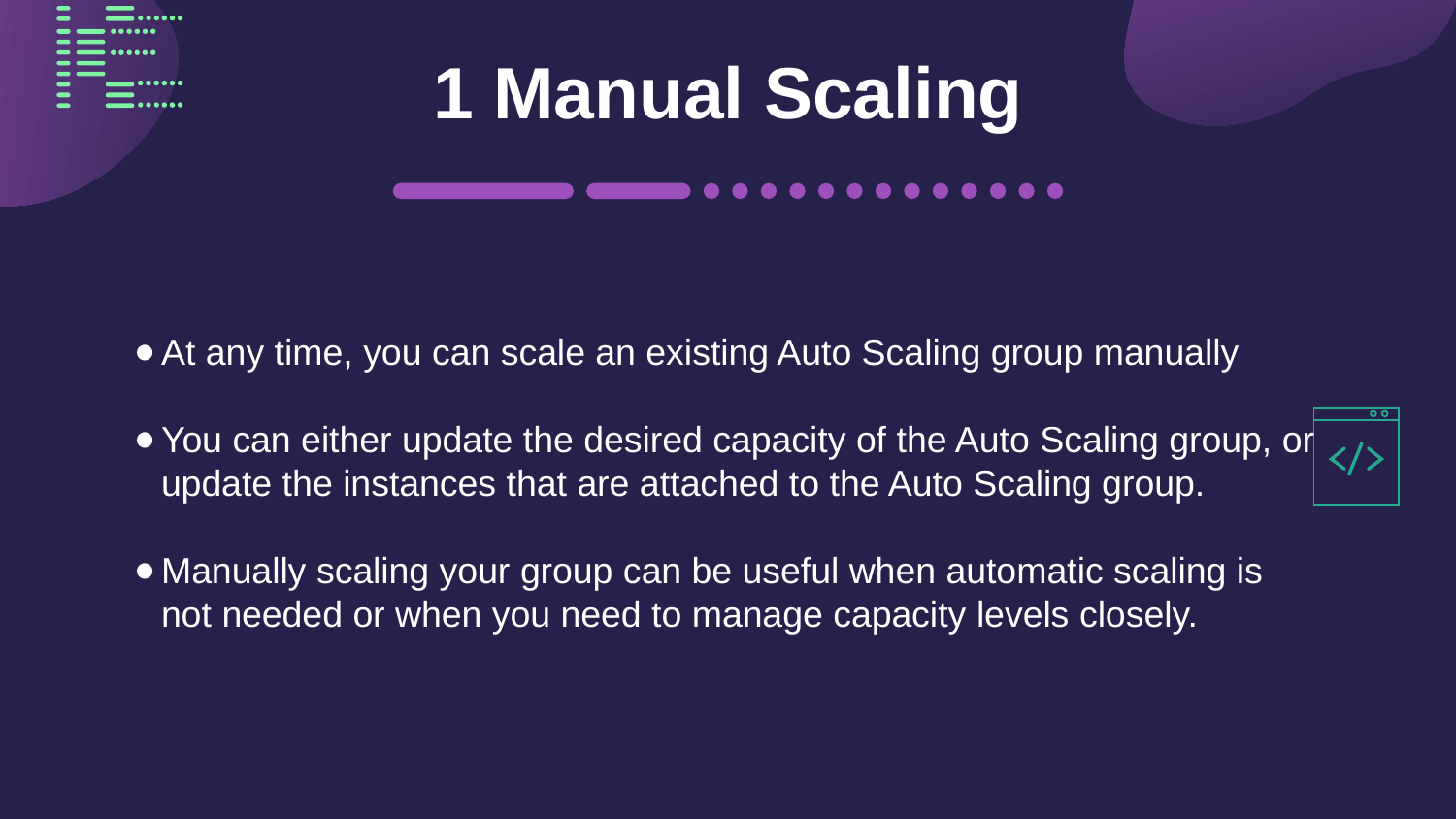

# 1 Manual Scaling

At any time, you can scale an existing Auto Scaling group manually

You can either update the desired capacity of the Auto Scaling group, or update the instances that are attached to the Auto Scaling group.

Manually scaling your group can be useful when automatic scaling is not needed or when you need to manage capacity levels closely.